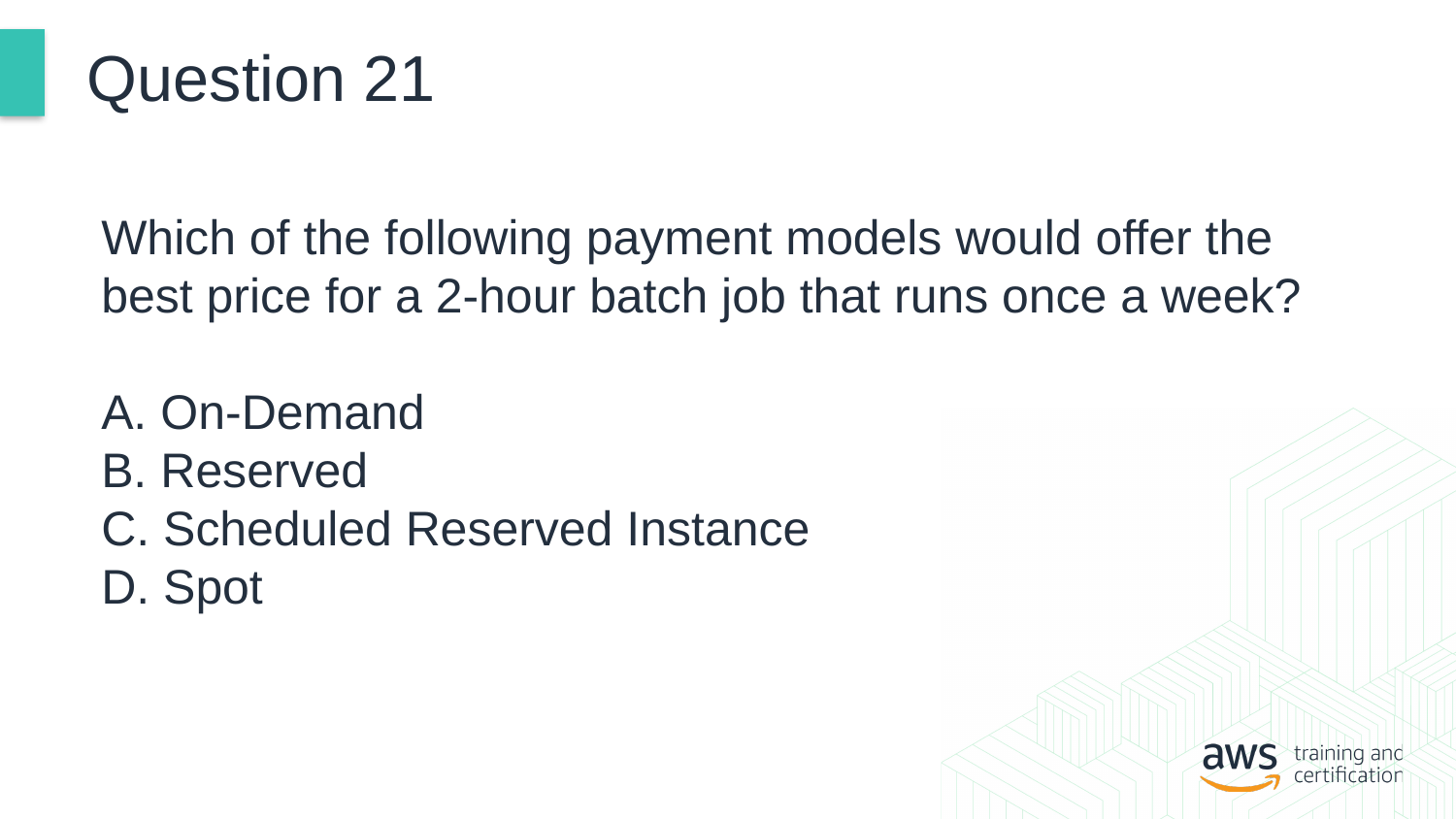

# Question 21
Which of the following payment models would offer the best price for a 2-hour batch job that runs once a week?

A. On-Demand
B. Reserved
C. Scheduled Reserved Instance
D. Spot